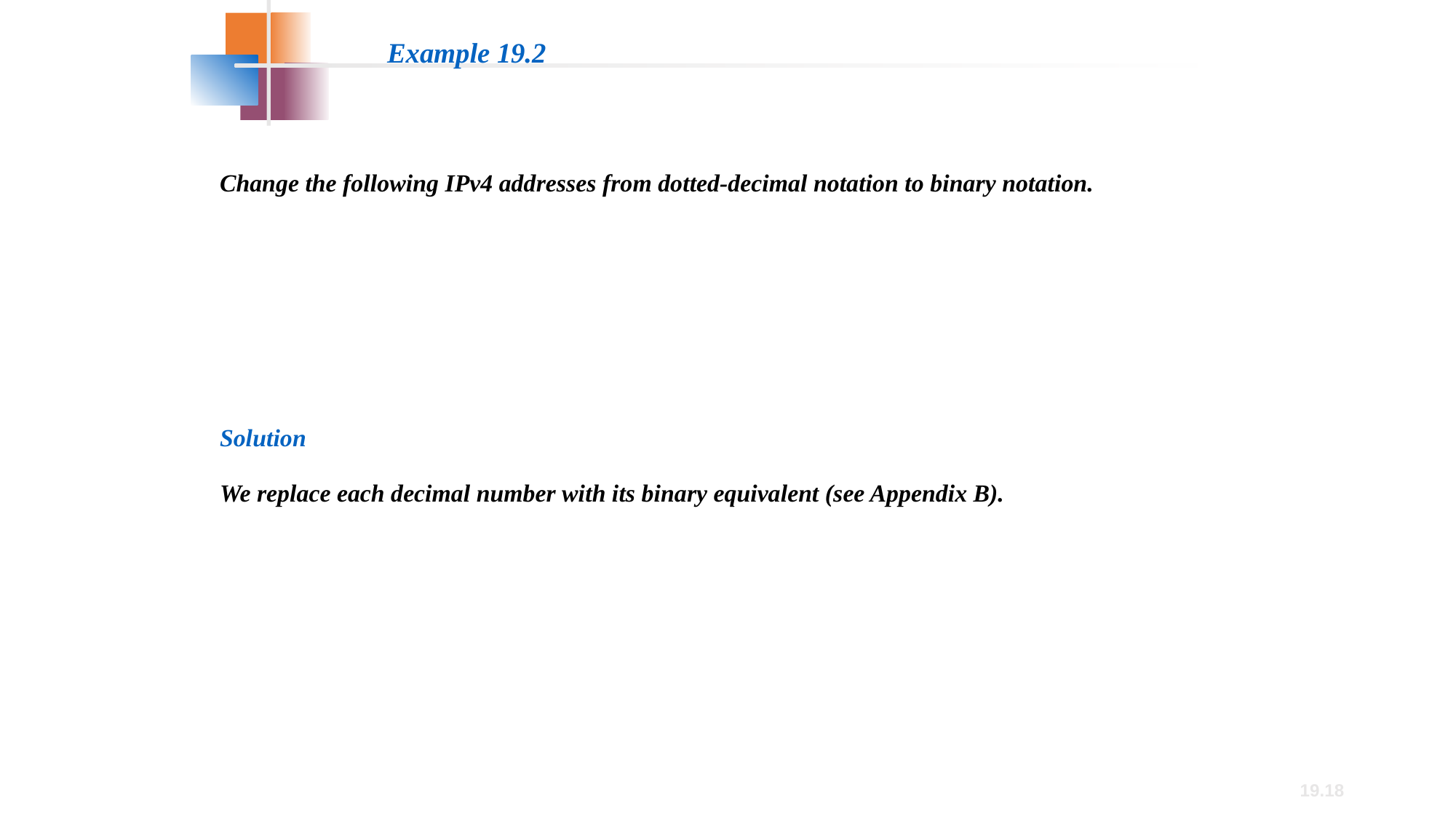

Example 19.2

Change the following IPv4 addresses from dotted-decimal notation to binary notation.

Solution
We replace each decimal number with its binary equivalent (see Appendix B).

19.18